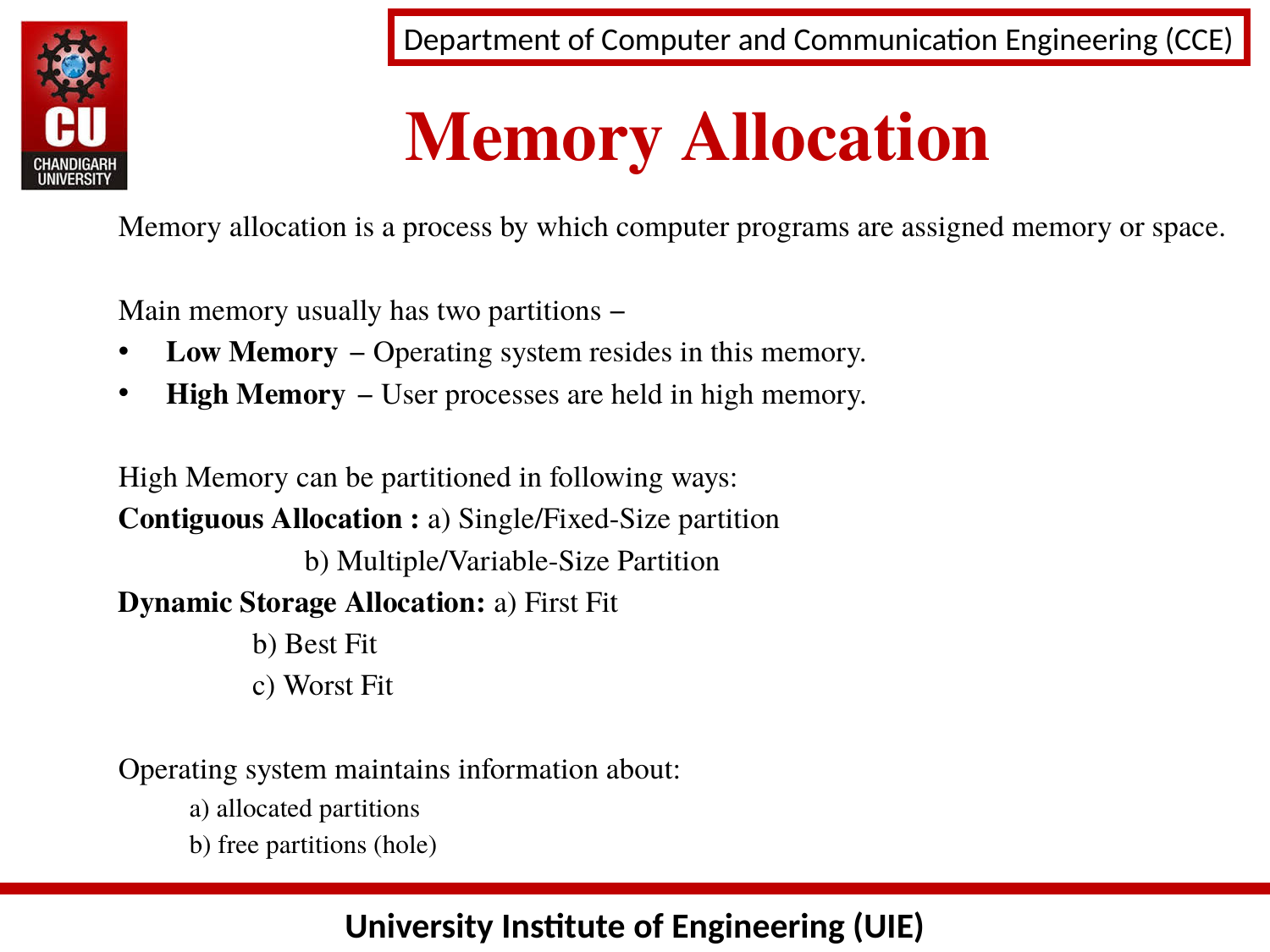

Memory Allocation

Memory allocation is a process by which computer programs are assigned memory or space.

Main memory usually has two partitions −
Low Memory − Operating system resides in this memory.
High Memory − User processes are held in high memory.

High Memory can be partitioned in following ways:
Contiguous Allocation : a) Single/Fixed-Size partition
		         b) Multiple/Variable-Size Partition
Dynamic Storage Allocation: a) First Fit
			  b) Best Fit
			  c) Worst Fit

Operating system maintains information about:
 a) allocated partitions
 b) free partitions (hole)